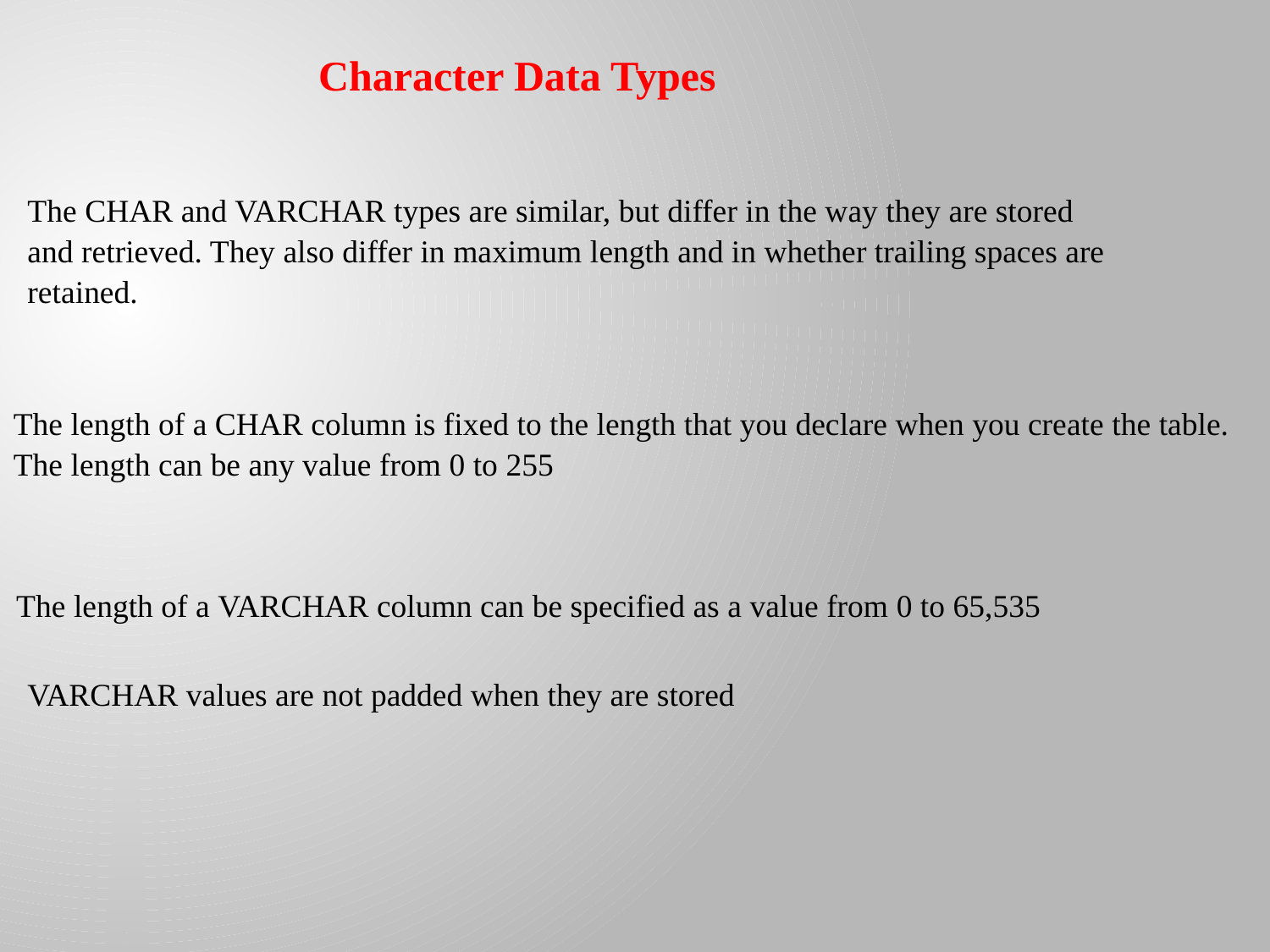

Character Data Types
The CHAR and VARCHAR types are similar, but differ in the way they are stored and retrieved. They also differ in maximum length and in whether trailing spaces are retained.
The length of a CHAR column is fixed to the length that you declare when you create the table. The length can be any value from 0 to 255
The length of a VARCHAR column can be specified as a value from 0 to 65,535
VARCHAR values are not padded when they are stored